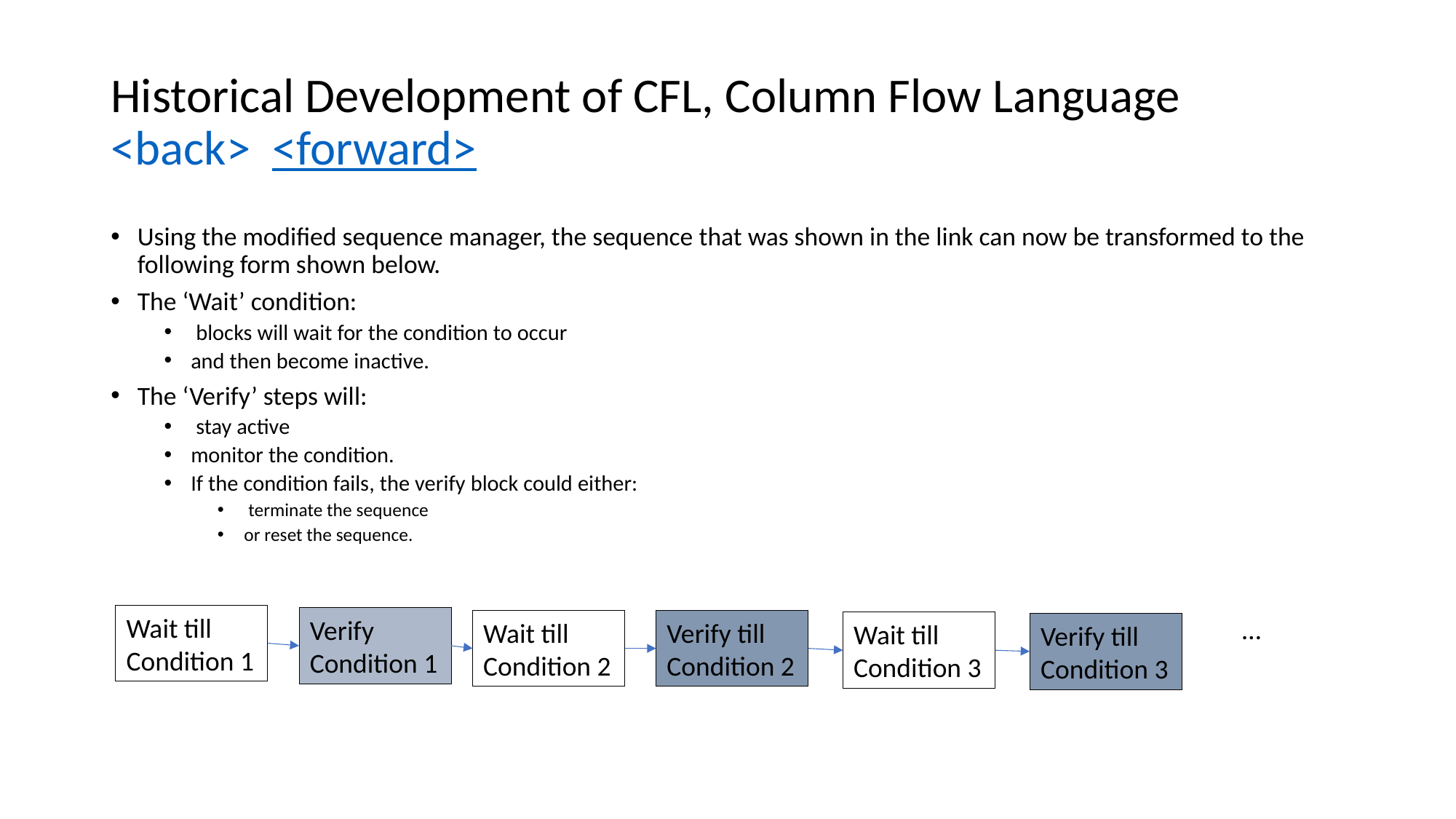

# Historical Development of CFL, Column Flow Language <back>  <forward>
Using the modified sequence manager, the sequence that was shown in the link can now be transformed to the following form shown below.
The ‘Wait’ condition:
 blocks will wait for the condition to occur
and then become inactive.
The ‘Verify’ steps will:
 stay active
monitor the condition.
If the condition fails, the verify block could either:
 terminate the sequence
or reset the sequence.
Wait till
Condition 1
…
Verify
Condition 1
Wait till
Condition 2
Verify till
Condition 2

Wait till
Condition 3
Verify till
Condition 3